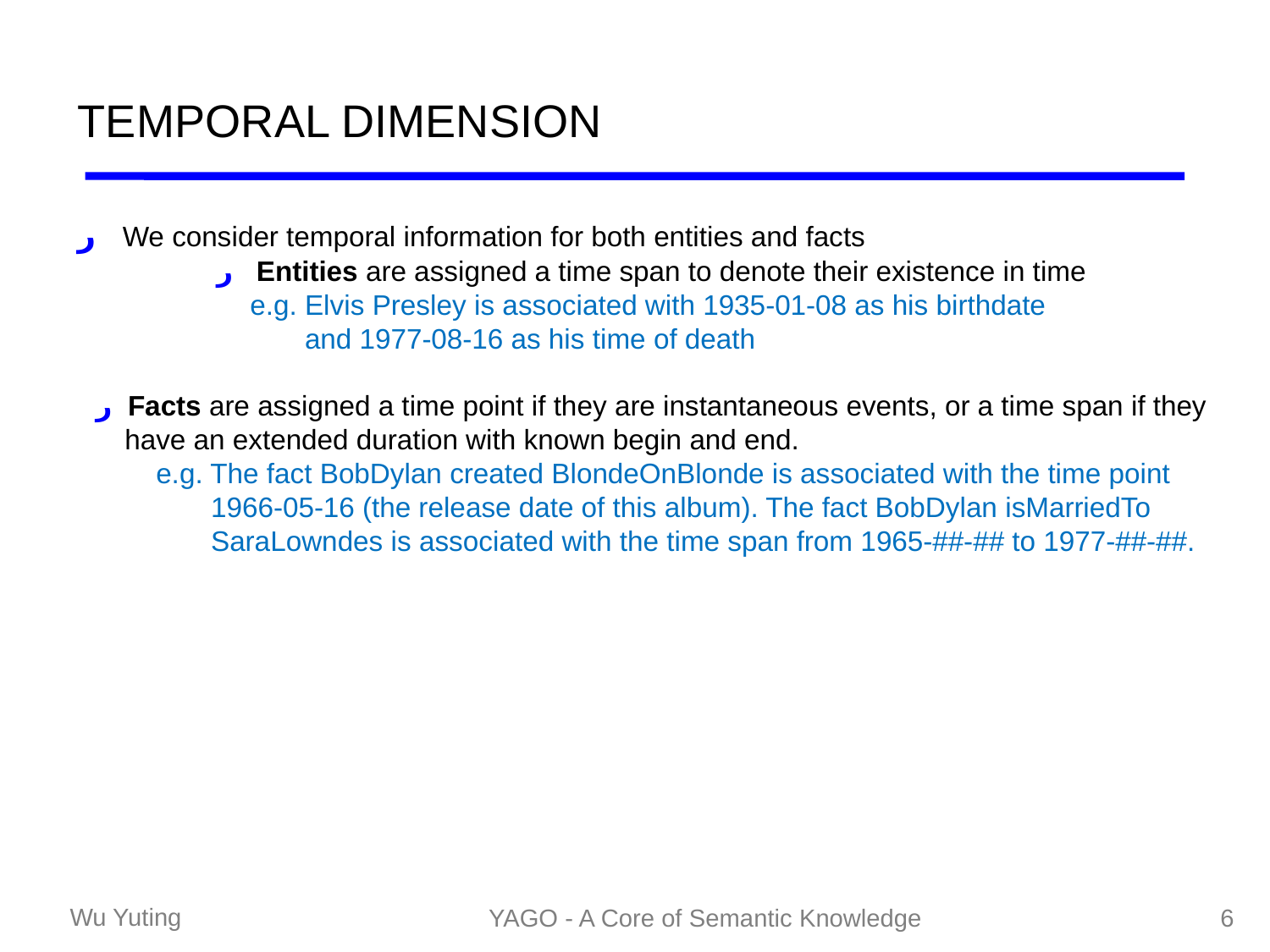

# TEMPORAL DIMENSION
ر   We consider temporal information for both entities and facts
ر   Entities are assigned a time span to denote their existence in time
                      e.g. Elvis Presley is associated with 1935-01-08 as his birthdate
                             and 1977-08-16 as his time of death

ر  Facts are assigned a time point if they are instantaneous events, or a time span if they
      have an extended duration with known begin and end.
          e.g. The fact BobDylan created BlondeOnBlonde is associated with the time point
                 1966-05-16 (the release date of this album). The fact BobDylan isMarriedTo
                 SaraLowndes is associated with the time span from 1965-##-## to 1977-##-##.

YAGO - A Core of Semantic Knowledge
6